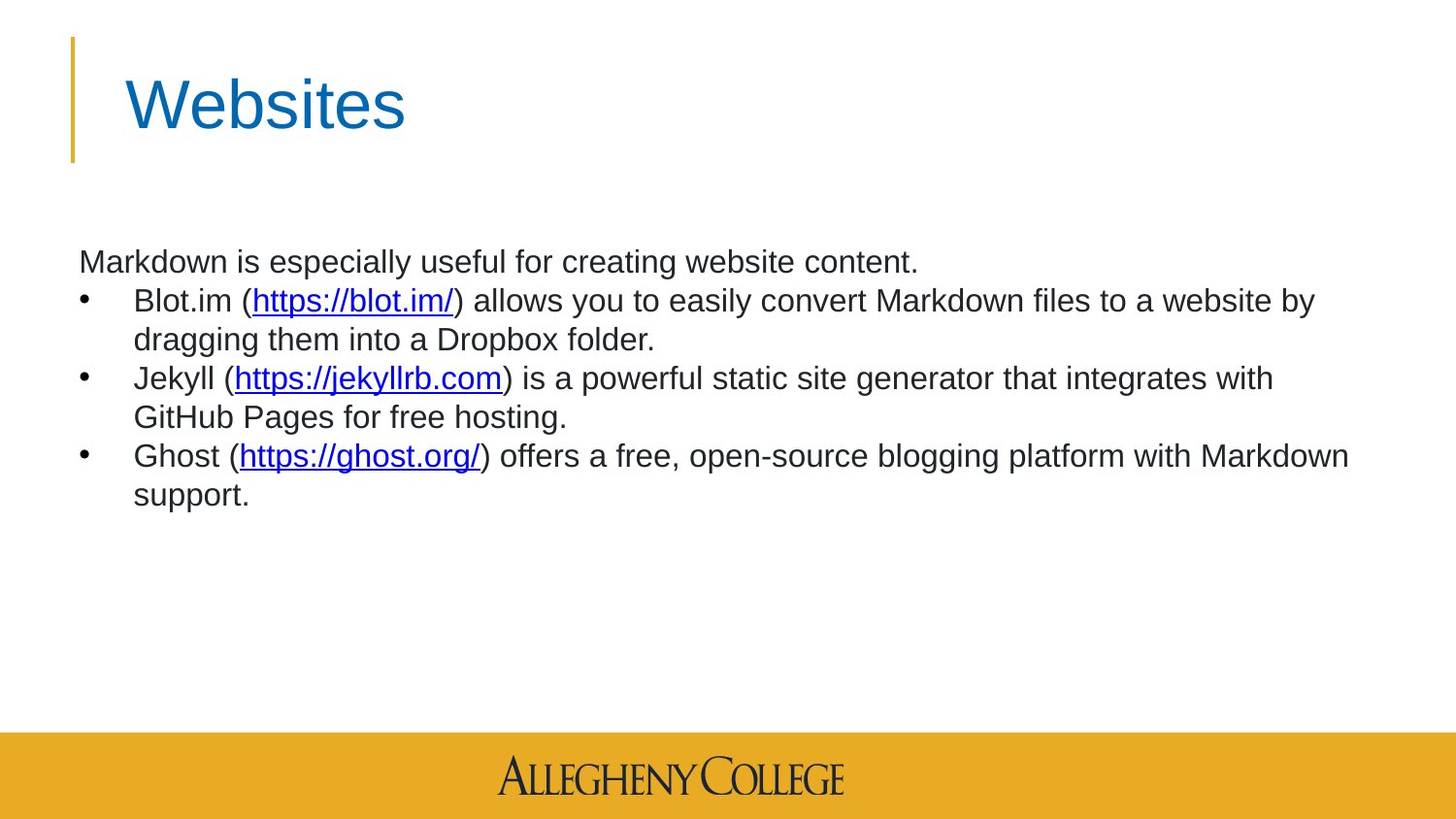

# Websites
Markdown is especially useful for creating website content.
Blot.im (https://blot.im/) allows you to easily convert Markdown files to a website by dragging them into a Dropbox folder.
Jekyll (https://jekyllrb.com) is a powerful static site generator that integrates with GitHub Pages for free hosting.
Ghost (https://ghost.org/) offers a free, open-source blogging platform with Markdown support.